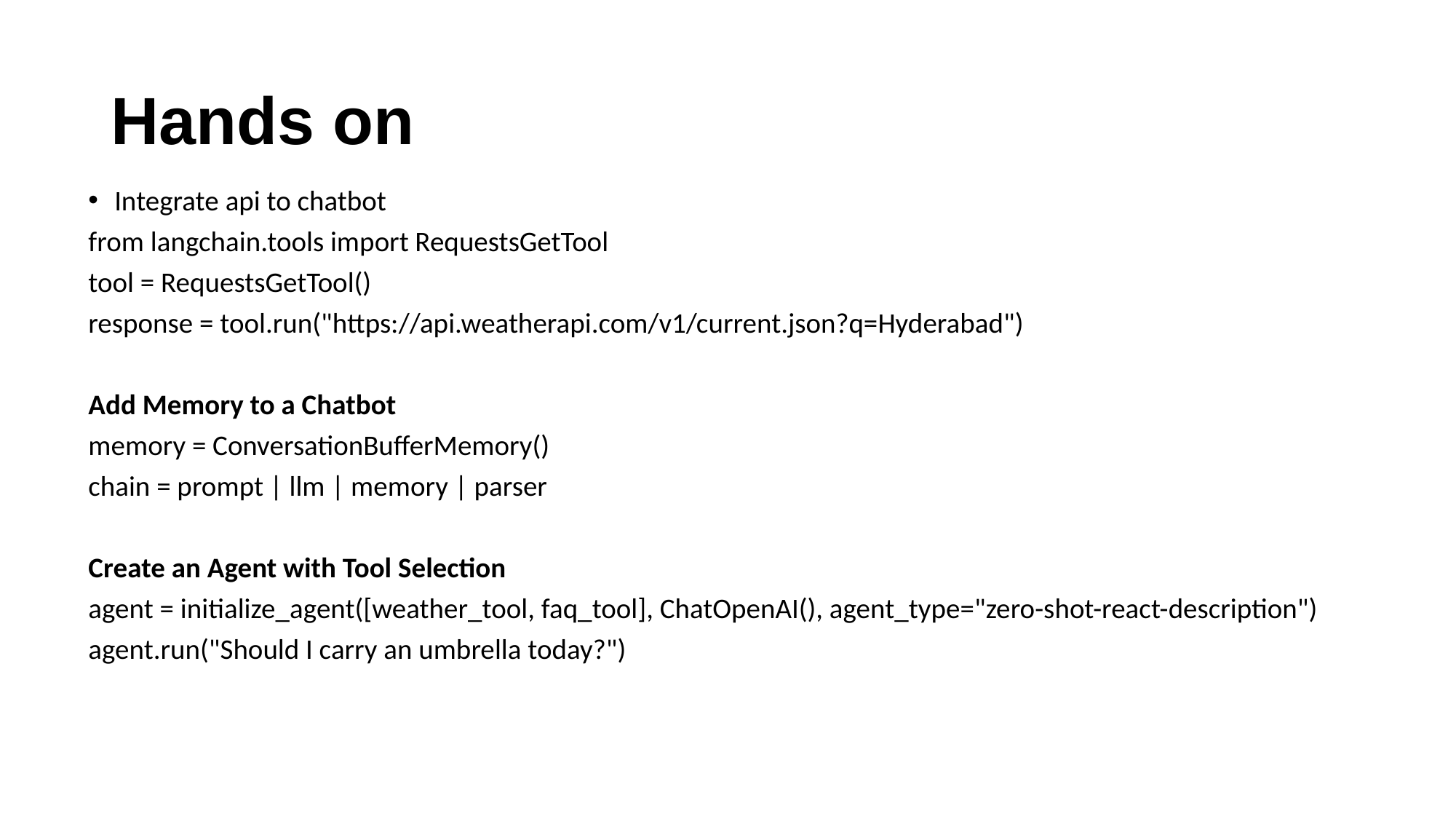

# Hands on
Integrate api to chatbot
from langchain.tools import RequestsGetTool
tool = RequestsGetTool()
response = tool.run("https://api.weatherapi.com/v1/current.json?q=Hyderabad")

Add Memory to a Chatbot
memory = ConversationBufferMemory()
chain = prompt | llm | memory | parser

Create an Agent with Tool Selection
agent = initialize_agent([weather_tool, faq_tool], ChatOpenAI(), agent_type="zero-shot-react-description")
agent.run("Should I carry an umbrella today?")